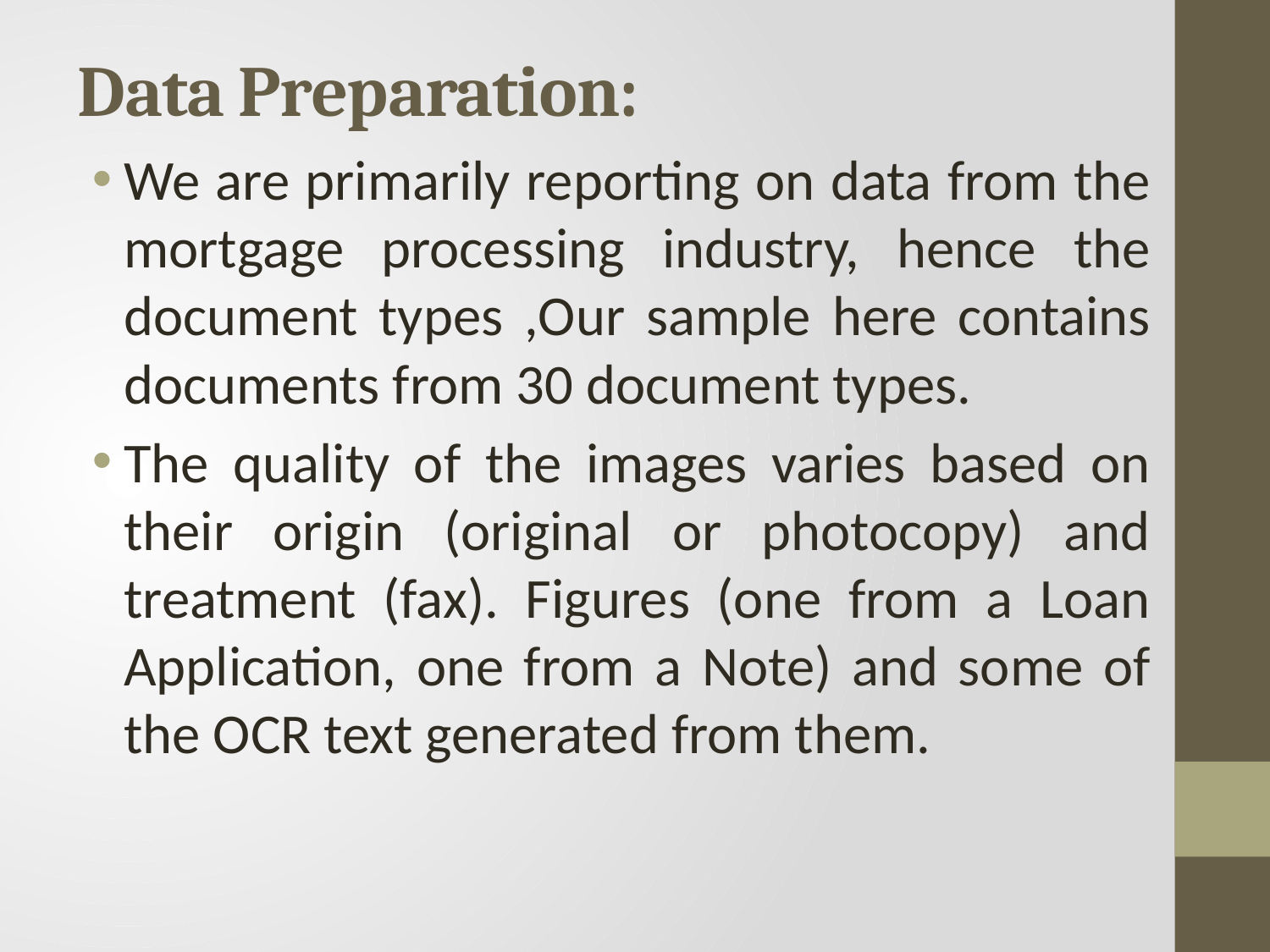

# Data Preparation:
We are primarily reporting on data from the mortgage processing industry, hence the document types ,Our sample here contains documents from 30 document types.
The quality of the images varies based on their origin (original or photocopy) and treatment (fax). Figures (one from a Loan Application, one from a Note) and some of the OCR text generated from them.